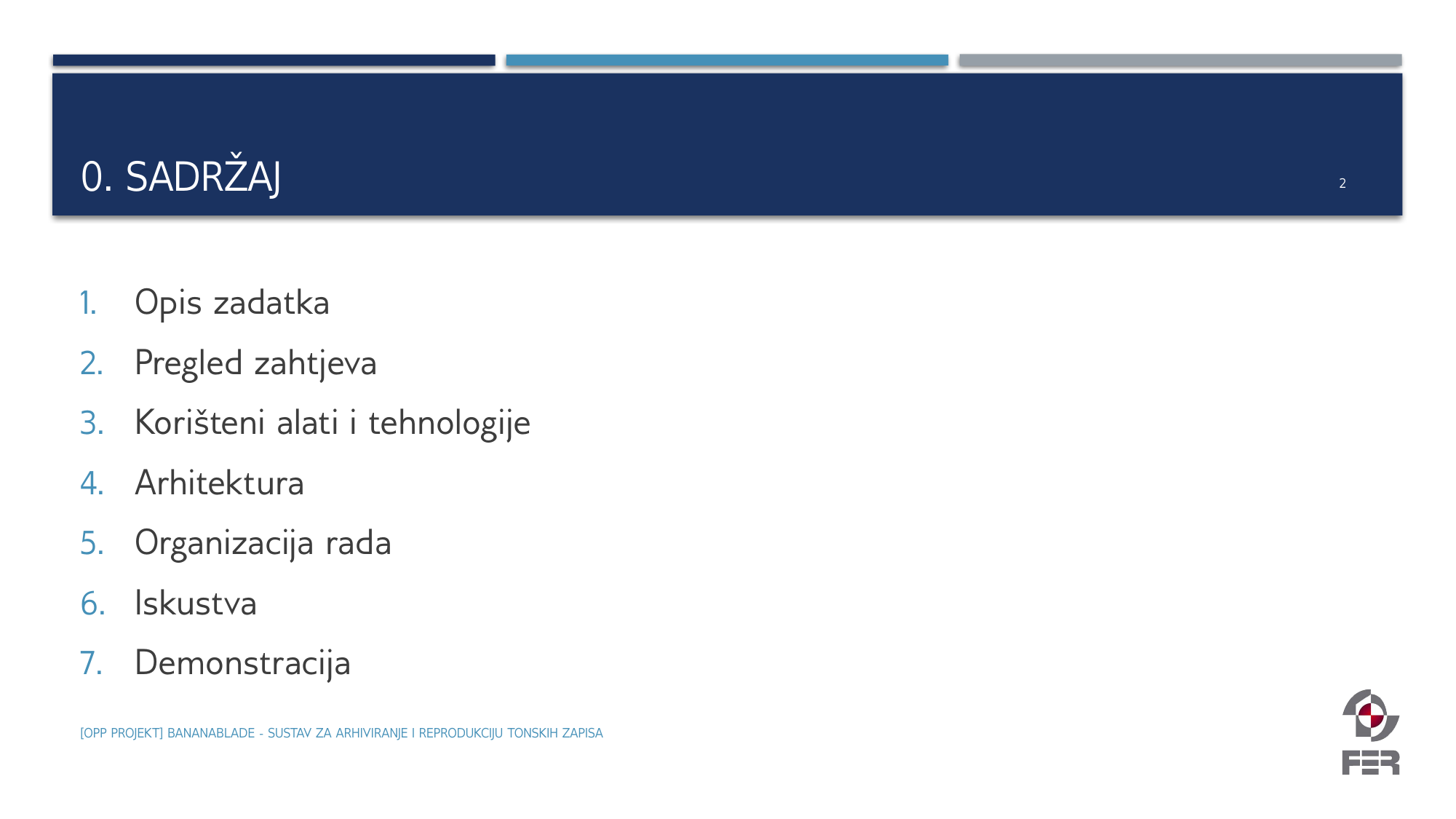

# 0. Sadržaj
2
Opis zadatka
Pregled zahtjeva
Korišteni alati i tehnologije
Arhitektura
Organizacija rada
Iskustva
Demonstracija
[OPP Projekt] Bananablade - Sustav za arhiviranje i reprodukciju tonskih zapisa